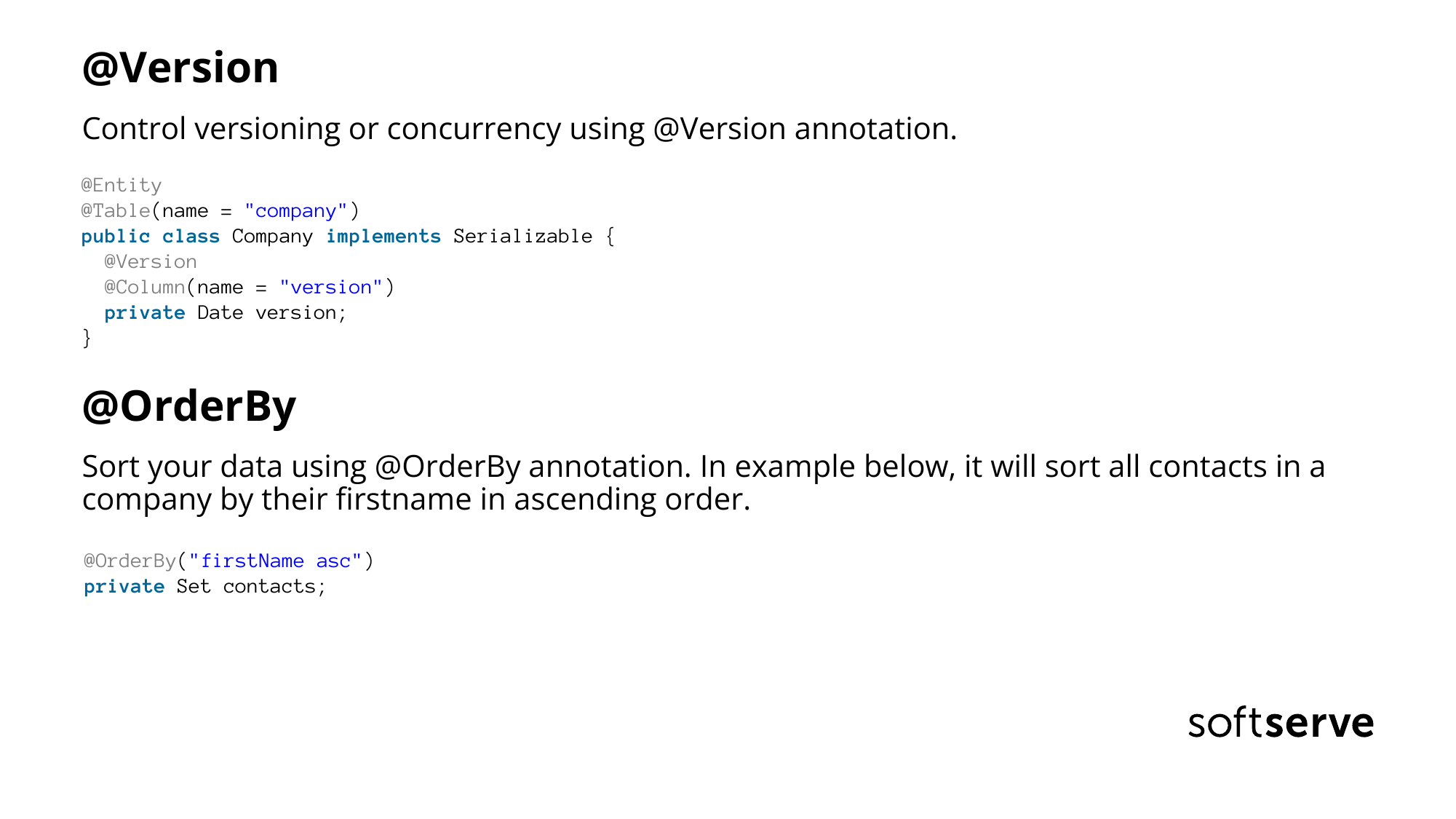

@Version
Control versioning or concurrency using @Version annotation.

@Entity
@Table(name = "company")
public class Company implements Serializable {
  @Version
  @Column(name = "version")
  private Date version;
}
@OrderBy
Sort your data using @OrderBy annotation. In example below, it will sort all contacts in a company by their firstname in ascending order.
@OrderBy("firstName asc")
private Set contacts;